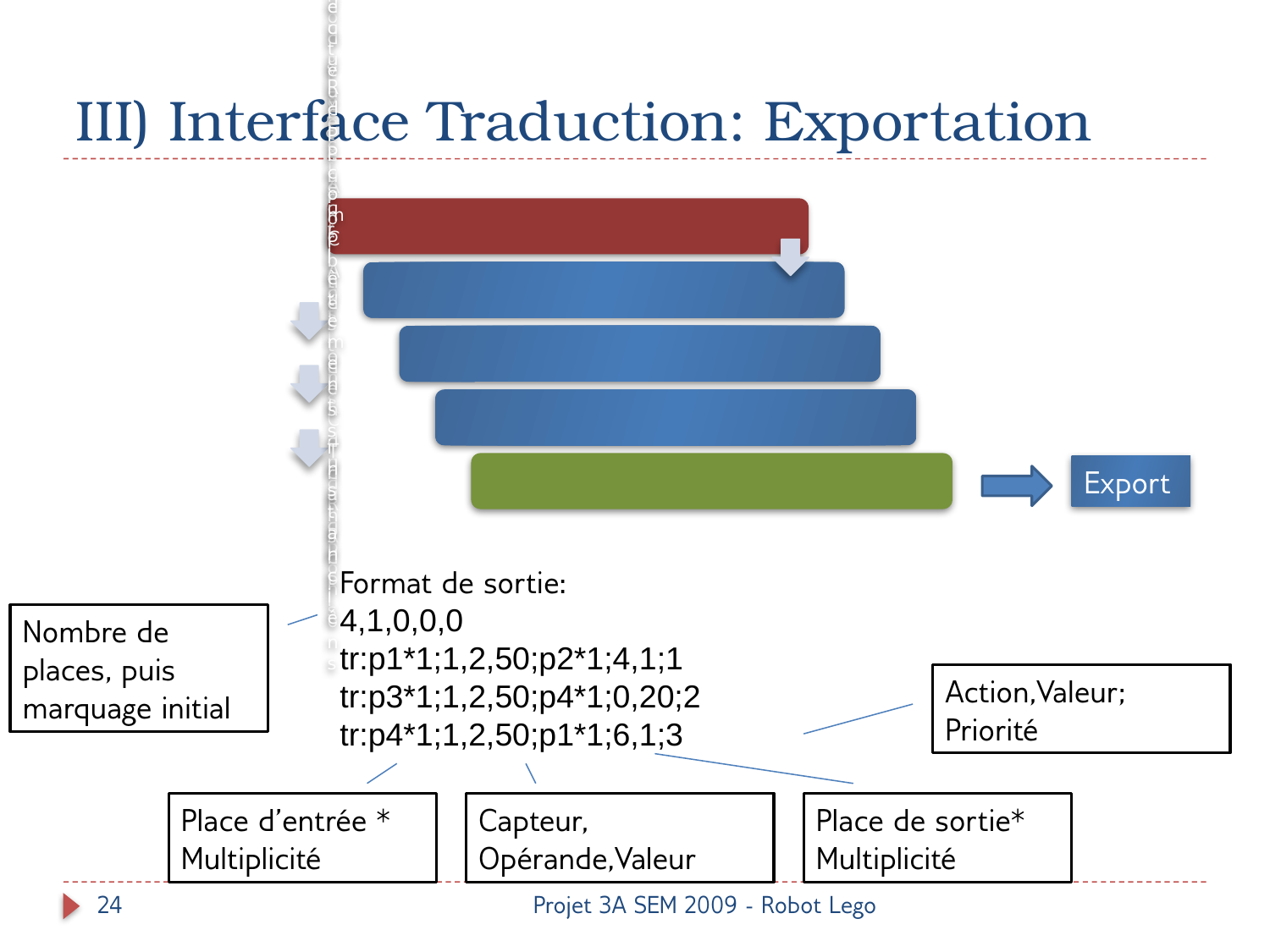

# III) Interface Traduction: Exportation

Export

Format de sortie:
4,1,0,0,0
tr:p1*1;1,2,50;p2*1;4,1;1
tr:p3*1;1,2,50;p4*1;0,20;2
tr:p4*1;1,2,50;p1*1;6,1;3

Nombre de places, puis marquage initial
Action,Valeur; Priorité
Place d’entrée * Multiplicité
Capteur, Opérande,Valeur
Place de sortie* Multiplicité
24
Projet 3A SEM 2009 - Robot Lego